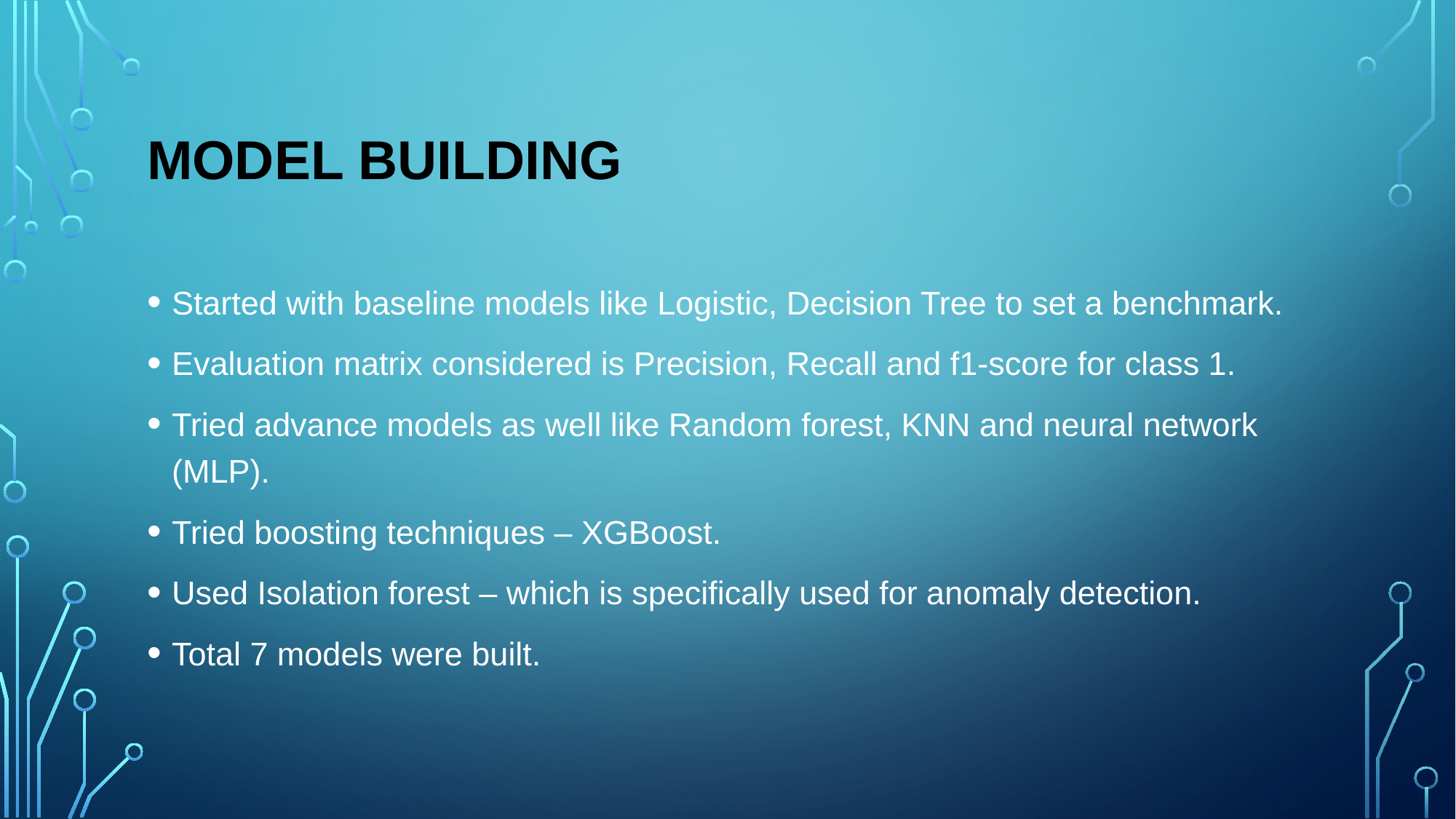

# Model building
Started with baseline models like Logistic, Decision Tree to set a benchmark.
Evaluation matrix considered is Precision, Recall and f1-score for class 1.
Tried advance models as well like Random forest, KNN and neural network (MLP).
Tried boosting techniques – XGBoost.
Used Isolation forest – which is specifically used for anomaly detection.
Total 7 models were built.